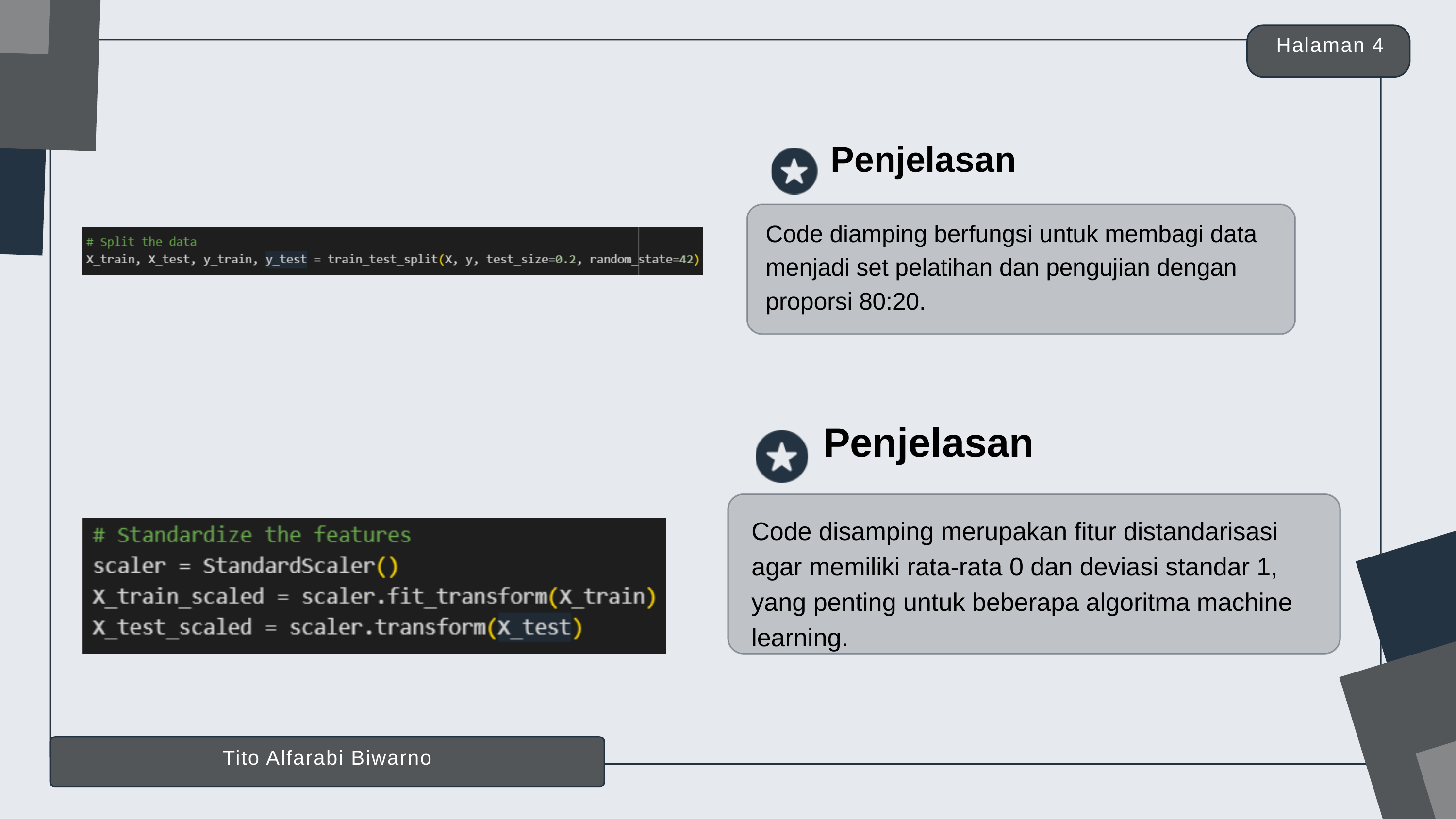

Halaman 4

Penjelasan

Code diamping berfungsi untuk membagi data menjadi set pelatihan dan pengujian dengan proporsi 80:20.

Penjelasan

Code disamping merupakan fitur distandarisasi agar memiliki rata-rata 0 dan deviasi standar 1, yang penting untuk beberapa algoritma machine learning.

Tito Alfarabi Biwarno